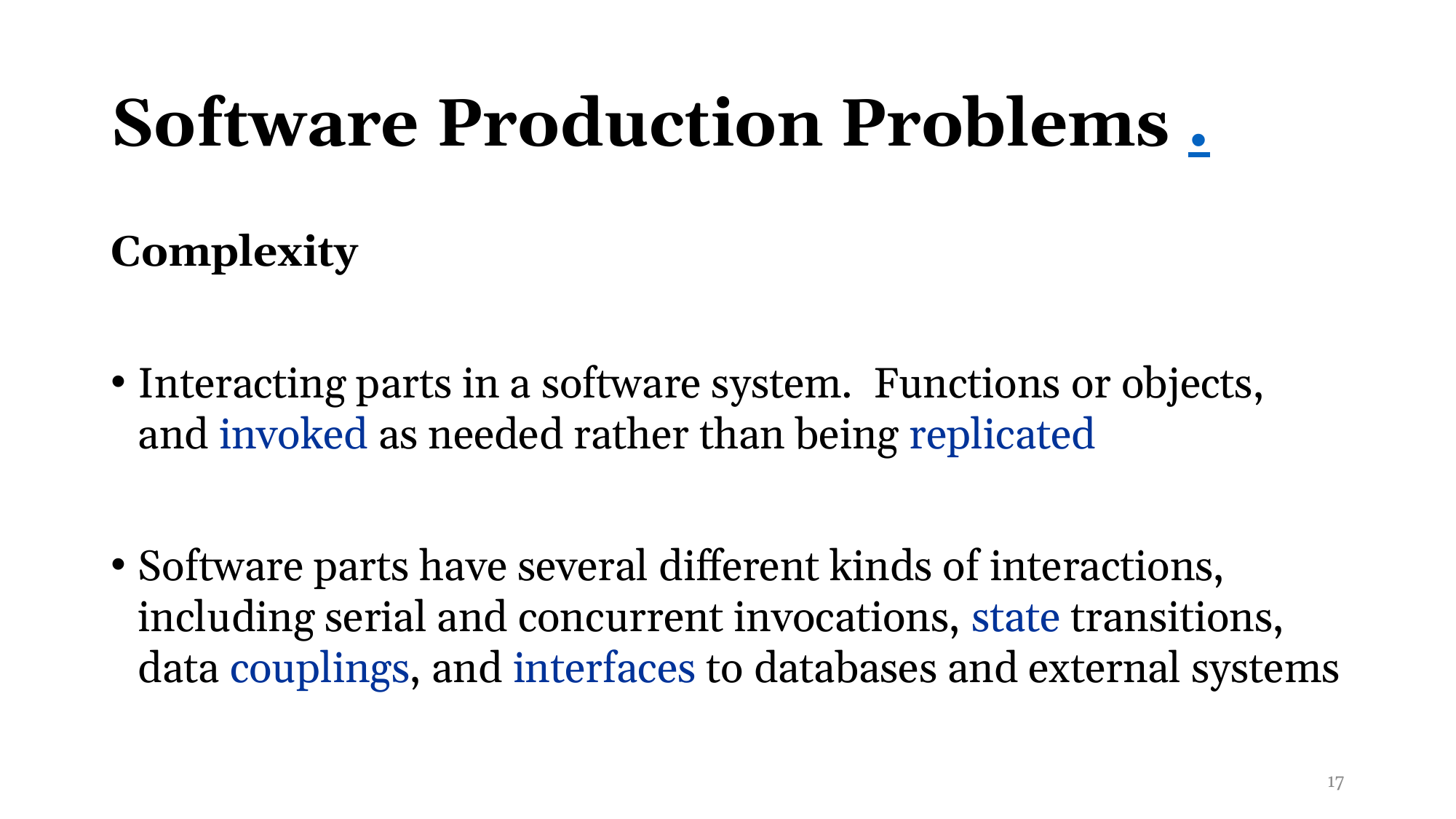

# Software Production Problems .
Complexity

Interacting parts in a software system.  Functions or objects, and invoked as needed rather than being replicated

Software parts have several different kinds of interactions, including serial and concurrent invocations, state transitions, data couplings, and interfaces to databases and external systems
17